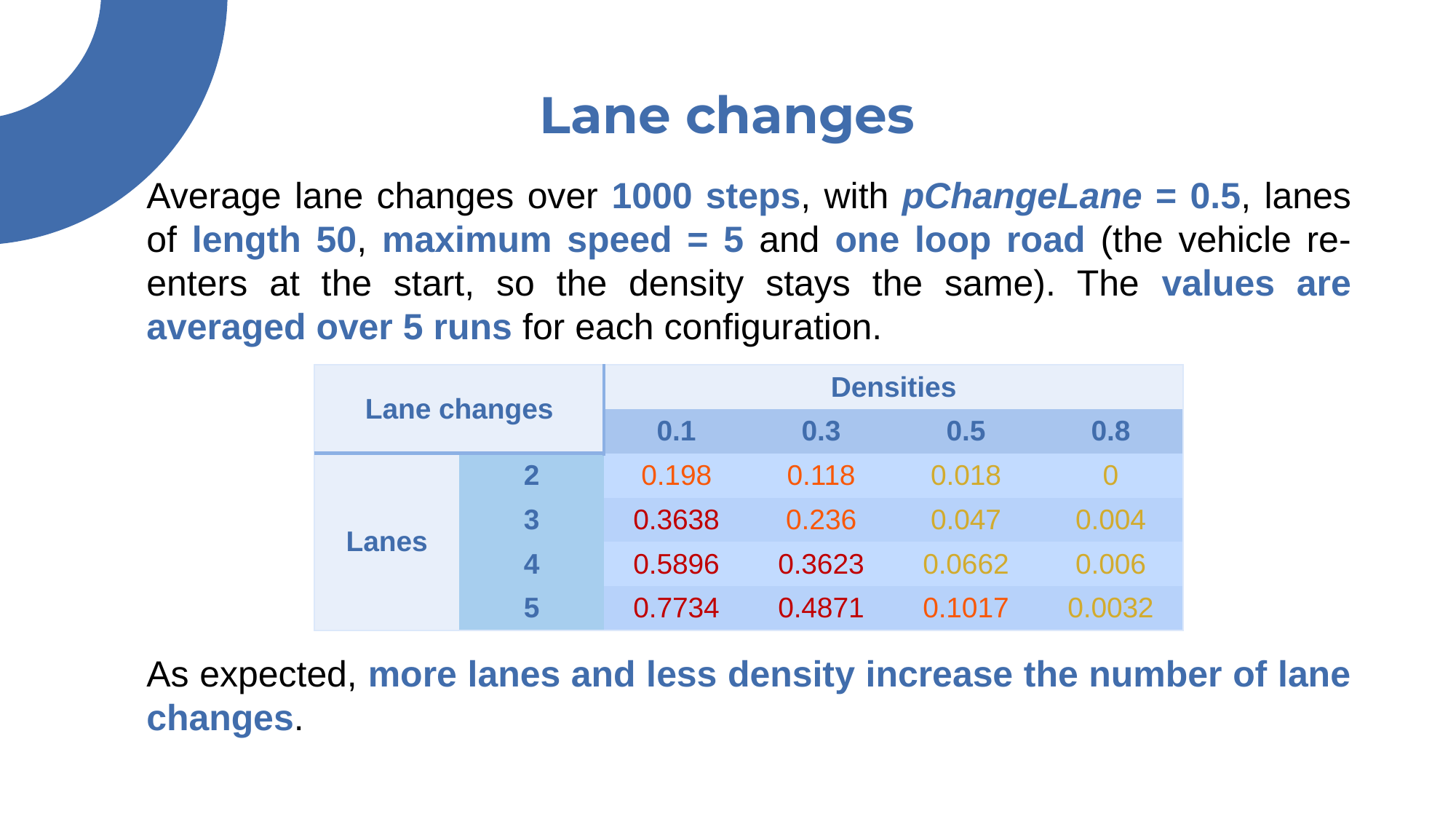

# Lane changes
Average lane changes over 1000 steps, with pChangeLane = 0.5, lanes of length 50, maximum speed = 5 and one loop road (the vehicle re-enters at the start, so the density stays the same). The values are averaged over 5 runs for each configuration.
| Lane changes |  | Densities |  |  |  |
| --- | --- | --- | --- | --- | --- |
|  |  | 0.1 | 0.3 | 0.5 | 0.8 |
| Lanes | 2 | 0.198 | 0.118 | 0.018 | 0 |
|  | 3 | 0.3638 | 0.236 | 0.047 | 0.004 |
|  | 4 | 0.5896 | 0.3623 | 0.0662 | 0.006 |
|  | 5 | 0.7734 | 0.4871 | 0.1017 | 0.0032 |
As expected, more lanes and less density increase the number of lane changes.